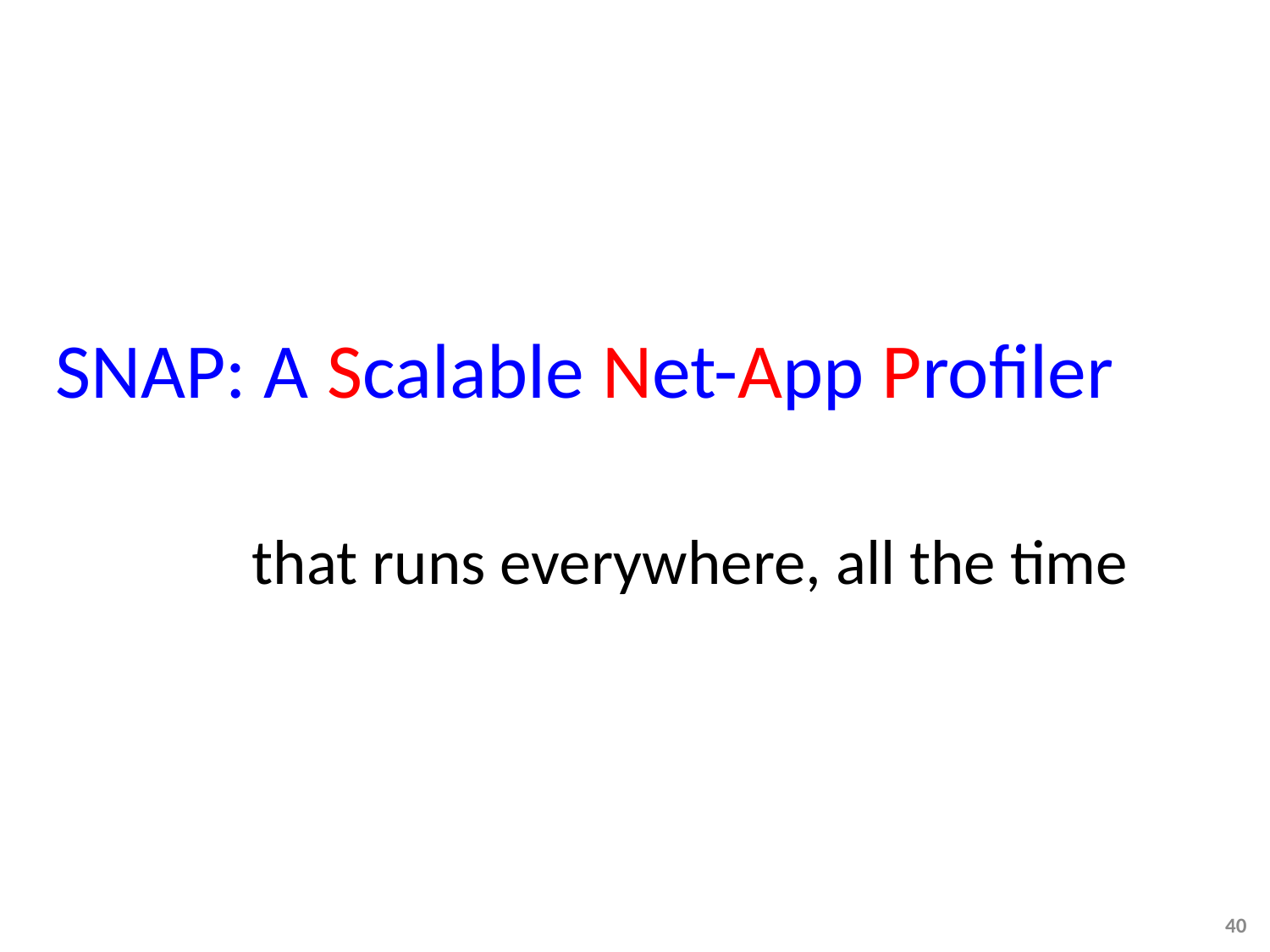

# SNAP: A Scalable Net-App Profiler that runs everywhere, all the time
40